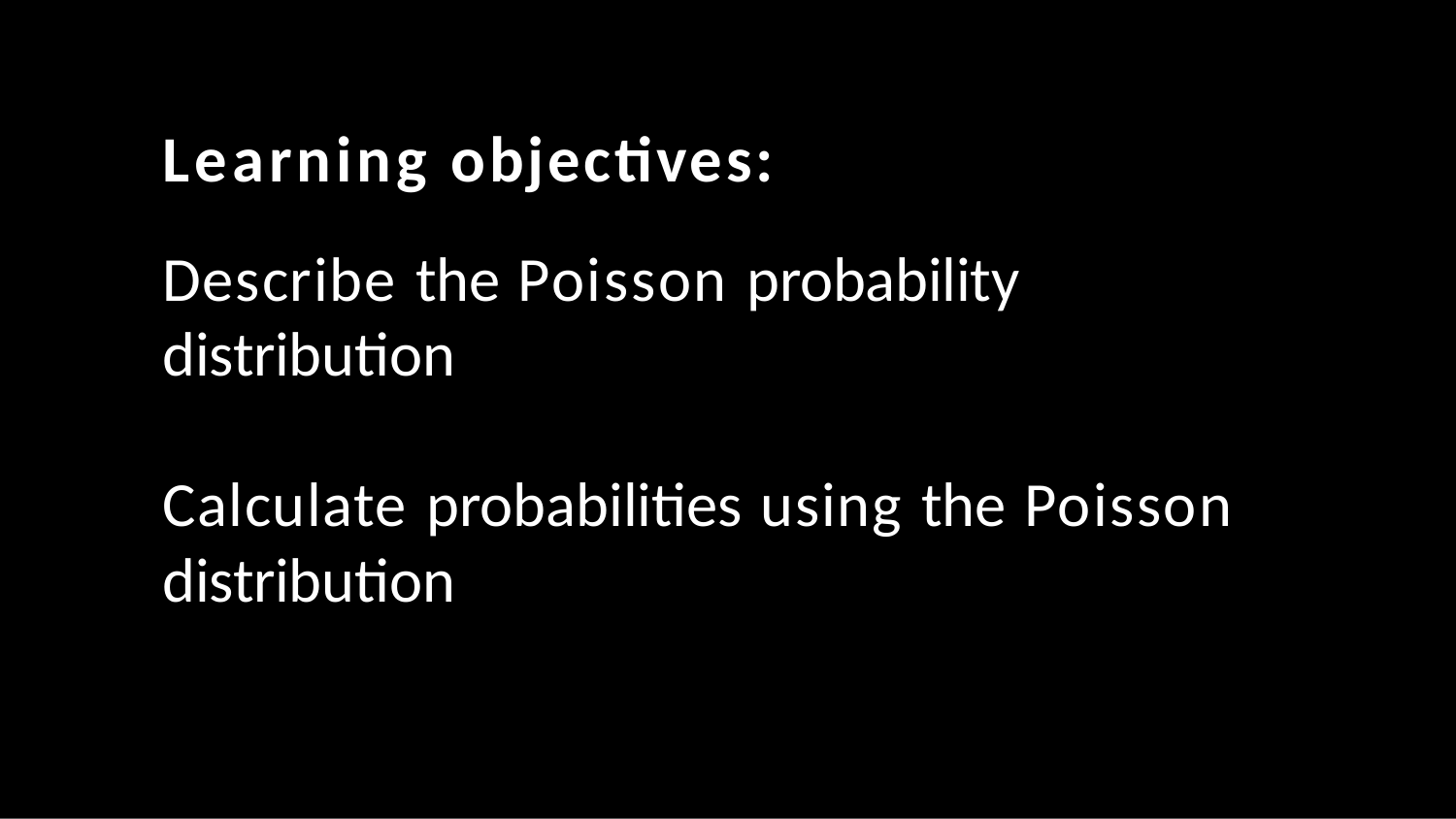

# Learning objectives:
Describe the Poisson probability distribution
Calculate probabilities using the Poisson distribution